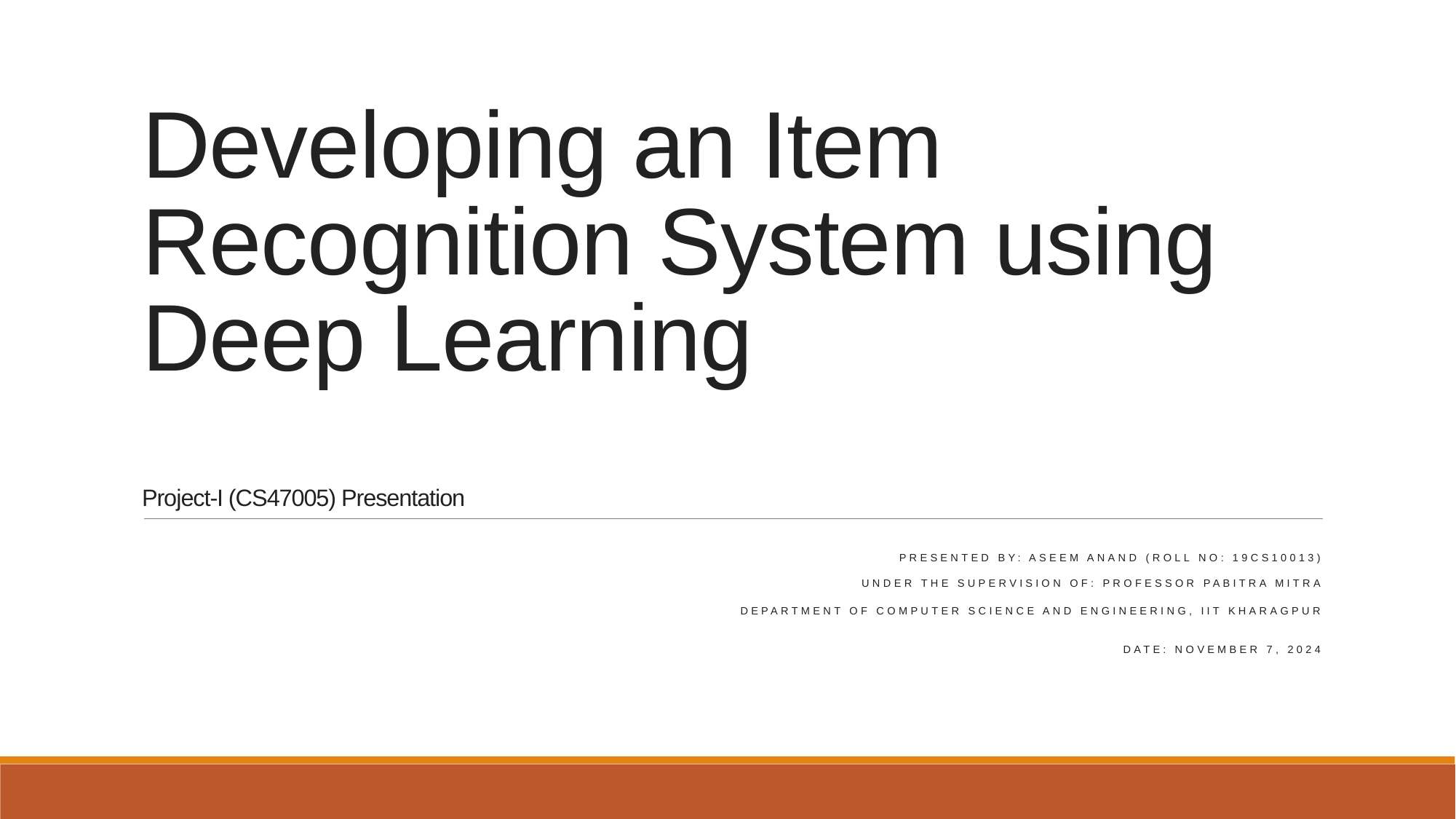

# Developing an Item Recognition System using Deep Learning Project-I (CS47005) Presentation

Presented by: Aseem Anand (Roll No: 19CS10013)
Under the supervision of: Professor Pabitra Mitra

Department of Computer Science and Engineering, IIT Kharagpur

Date: November 7, 2024